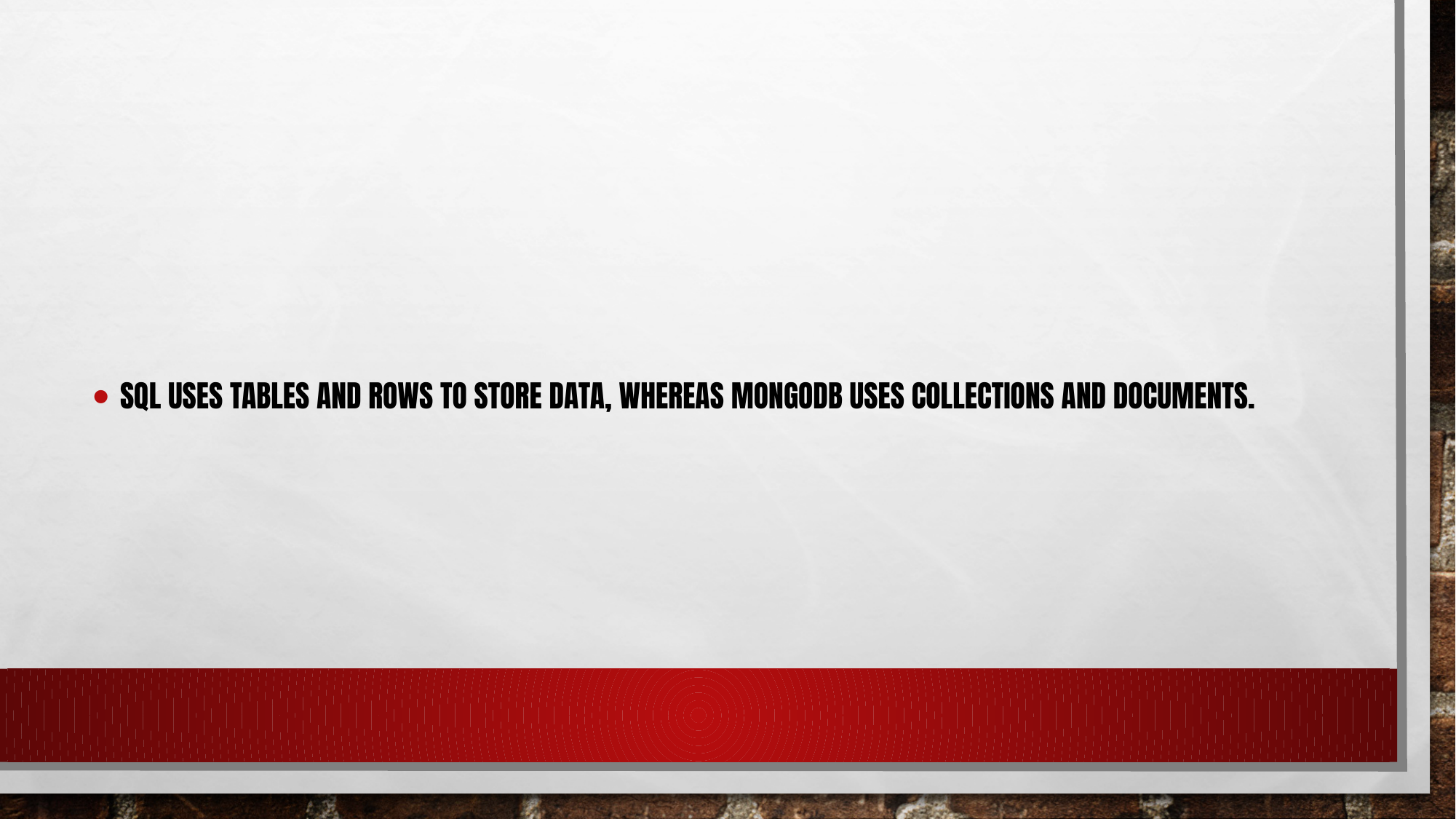

#
SQL uses tables and rows to store data, whereas MongoDB uses collections and documents.